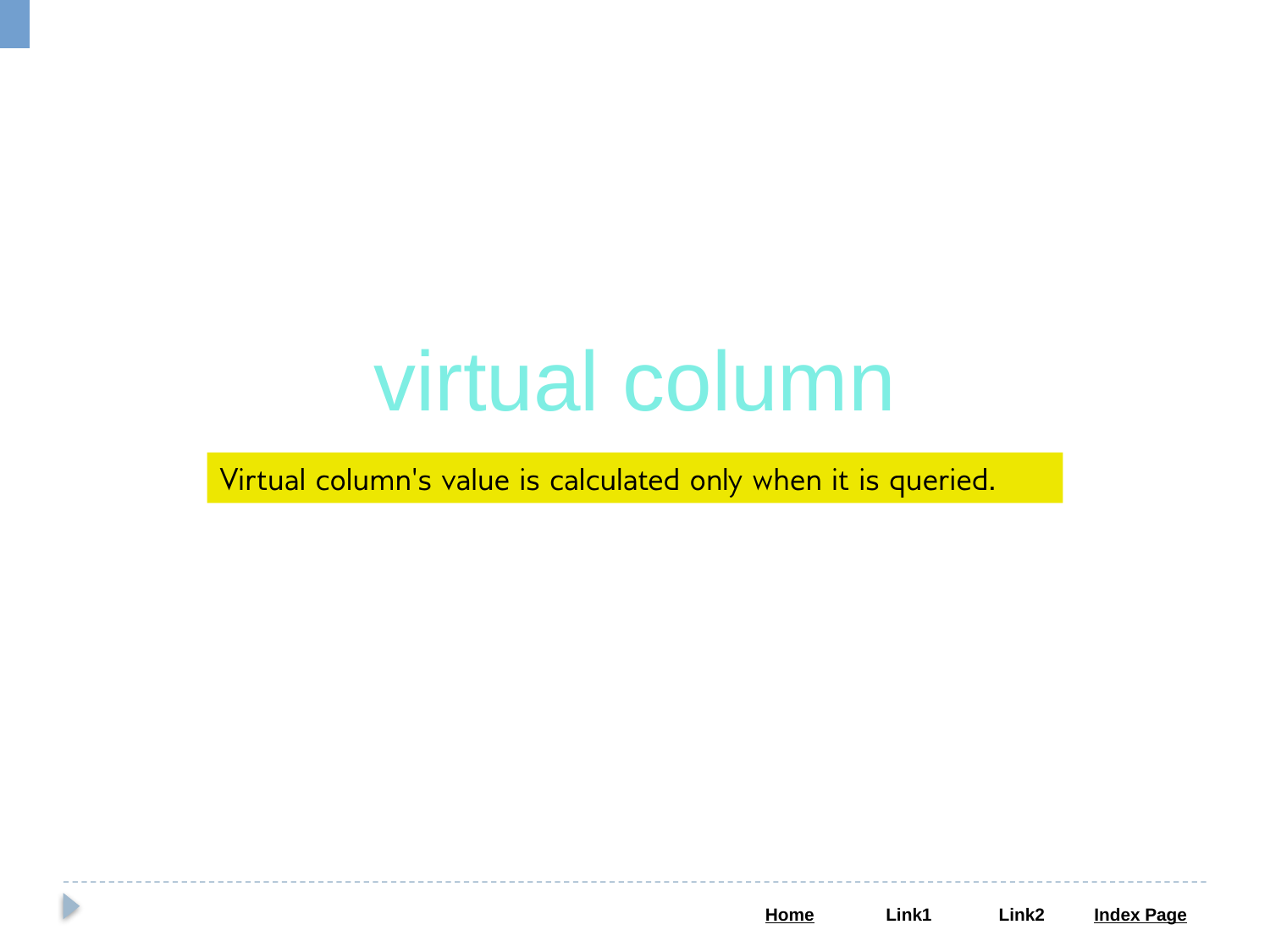

virtual column
Virtual column's value is calculated only when it is queried.